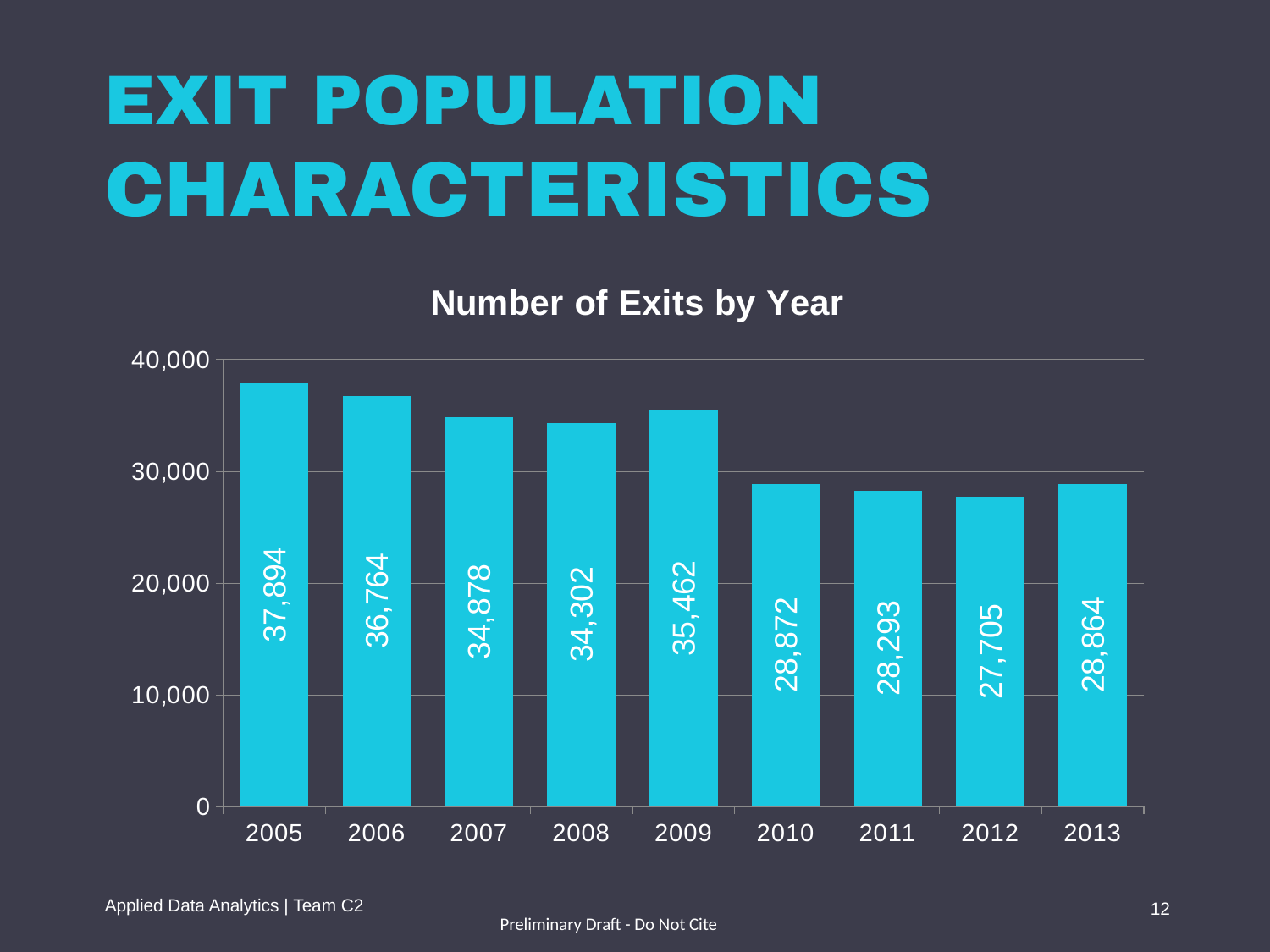

EXIT POPULATION
CHARACTERISTICS

### Chart: Number of Exits by Year

| Category | Exits |
|---|---|
| 2005.0 | 37894.0 |
| 2006.0 | 36764.0 |
| 2007.0 | 34878.0 |
| 2008.0 | 34302.0 |
| 2009.0 | 35462.0 |
| 2010.0 | 28872.0 |
| 2011.0 | 28293.0 |
| 2012.0 | 27705.0 |
| 2013.0 | 28864.0 |
Applied Data Analytics | Team C2
12
Preliminary Draft - Do Not Cite